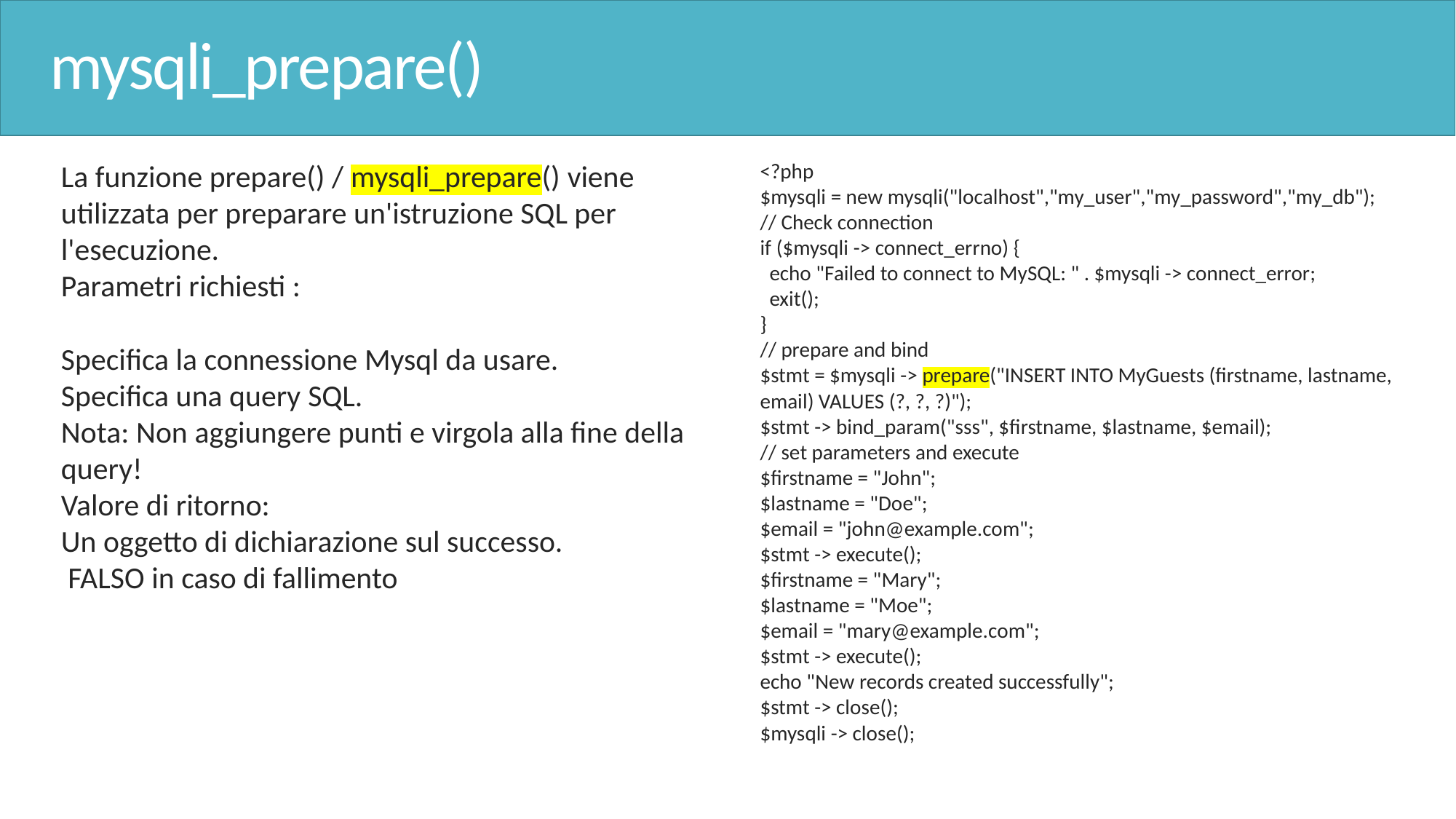

# mysqli_prepare()
La funzione prepare() / mysqli_prepare() viene utilizzata per preparare un'istruzione SQL per l'esecuzione.
Parametri richiesti :
Specifica la connessione Mysql da usare.
Specifica una query SQL.
Nota: Non aggiungere punti e virgola alla fine della query!
Valore di ritorno:
Un oggetto di dichiarazione sul successo.
 FALSO in caso di fallimento
<?php
$mysqli = new mysqli("localhost","my_user","my_password","my_db");
// Check connection
if ($mysqli -> connect_errno) {
  echo "Failed to connect to MySQL: " . $mysqli -> connect_error;
  exit();
}
// prepare and bind
$stmt = $mysqli -> prepare("INSERT INTO MyGuests (firstname, lastname, email) VALUES (?, ?, ?)");
$stmt -> bind_param("sss", $firstname, $lastname, $email);
// set parameters and execute
$firstname = "John";
$lastname = "Doe";
$email = "john@example.com";
$stmt -> execute();
$firstname = "Mary";
$lastname = "Moe";
$email = "mary@example.com";
$stmt -> execute();
echo "New records created successfully";
$stmt -> close();
$mysqli -> close();